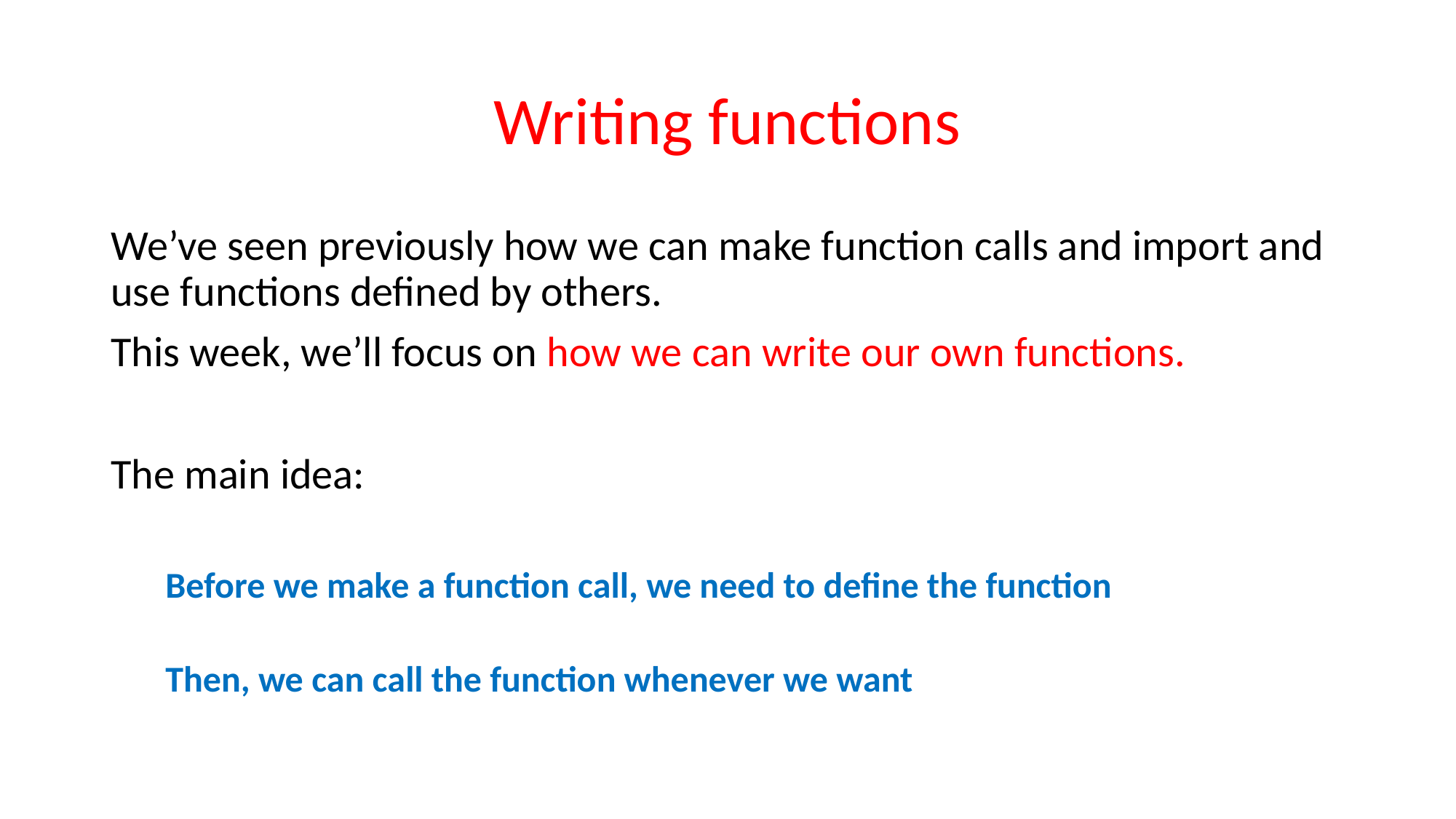

# Writing functions
We’ve seen previously how we can make function calls and import and use functions defined by others.
This week, we’ll focus on how we can write our own functions.

The main idea:

Before we make a function call, we need to define the function

Then, we can call the function whenever we want